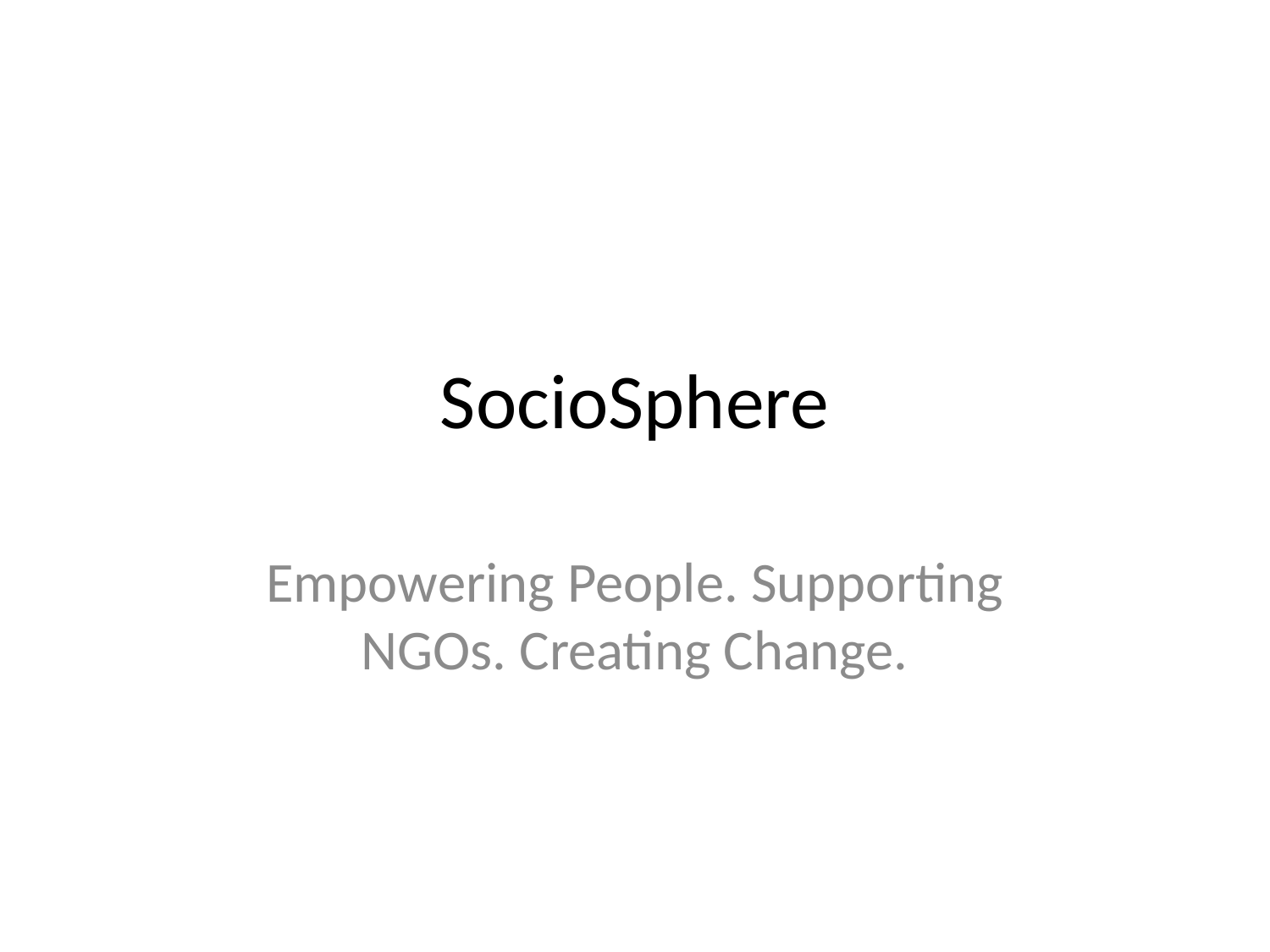

# SocioSphere
Empowering People. Supporting NGOs. Creating Change.